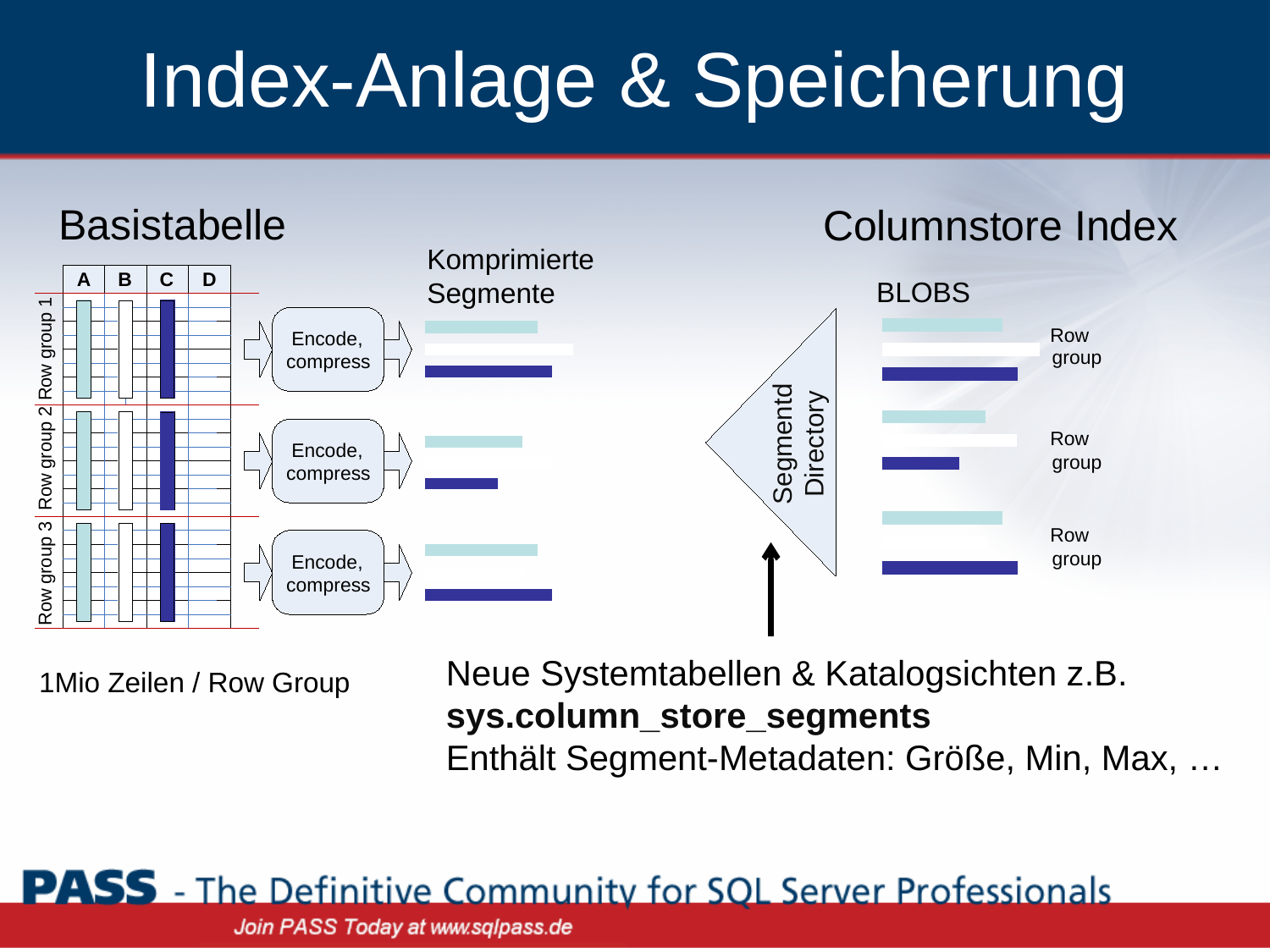

# Index-Anlage & Speicherung
Basistabelle
Columnstore Index
Komprimierte
Segmente

A
B
C
D

Encode
,

compress

Encode
,

compress

Encode
,

compress

Row group 1
Row group 2
Row group 3
BLOBS

Row

group

Row

group

Row

group

SegmentdDirectory
Neue Systemtabellen & Katalogsichten z.B.
sys.column_store_segments
Enthält Segment-Metadaten: Größe, Min, Max, …
1Mio Zeilen / Row Group